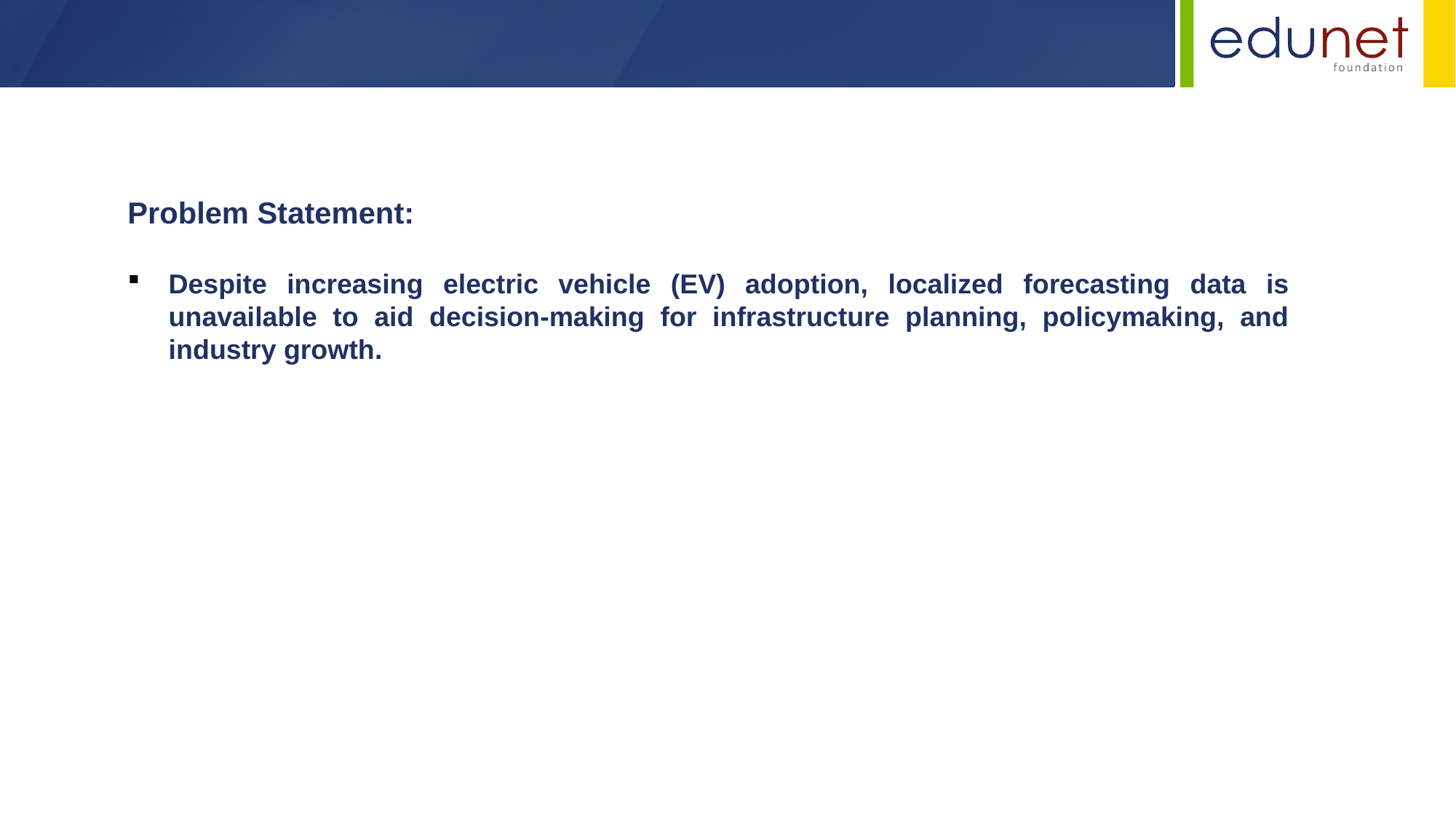

Problem Statement:

Despite increasing electric vehicle (EV) adoption, localized forecasting data is unavailable to aid decision-making for infrastructure planning, policymaking, and industry growth.